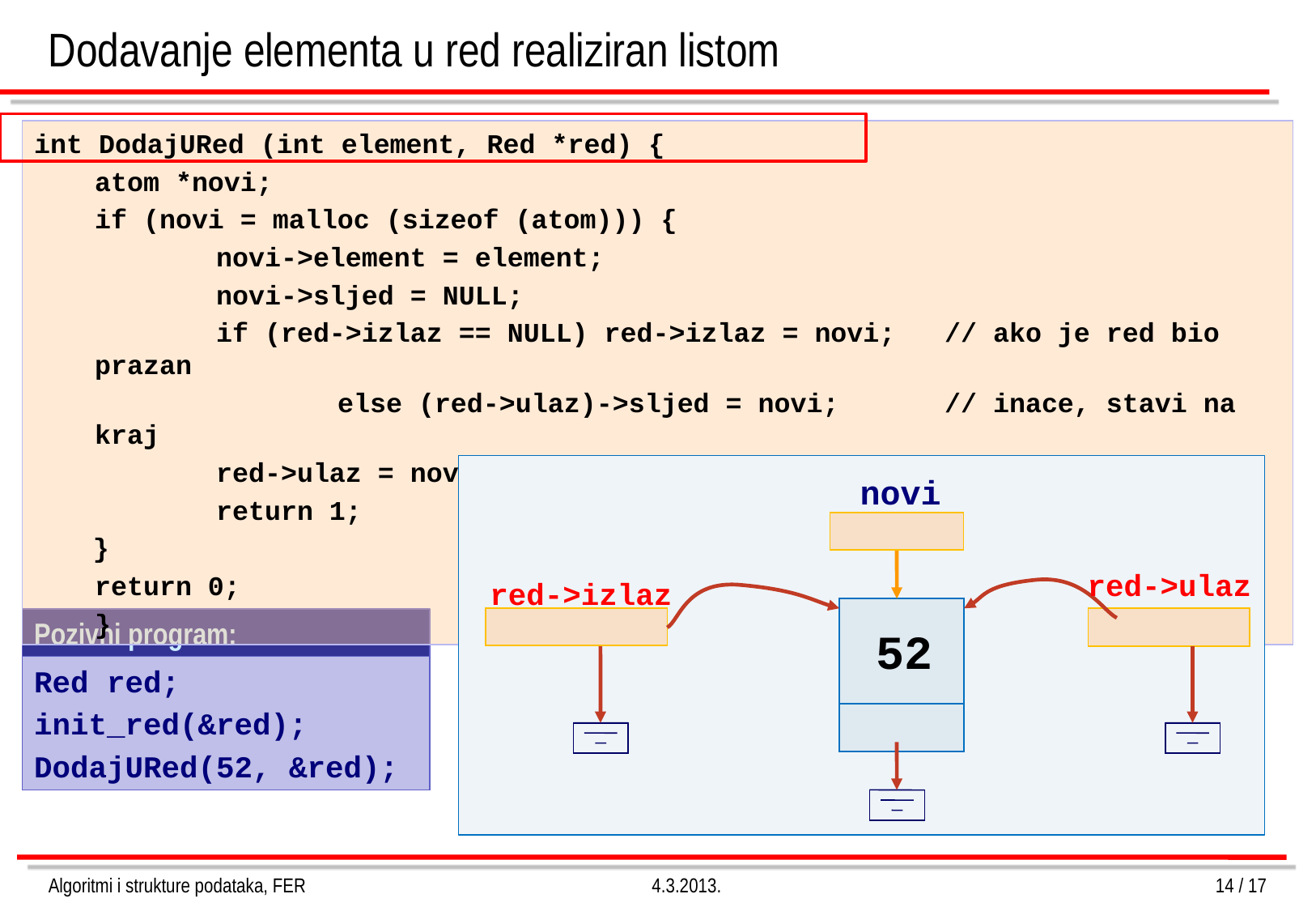

Dodavanje elementa u red realiziran listom

int DodajURed (int element, Red *red) {
atom *novi;
if (novi = malloc (sizeof (atom))) {
	novi->element = element;
	novi->sljed = NULL;
	if (red->izlaz == NULL) red->izlaz = novi;	// ako je red bio prazan
		else (red->ulaz)->sljed = novi;	// inace, stavi na kraj
	red->ulaz = novi;				// zapamti zadnjeg
	return 1;
}
return 0;
}

novi

red->ulaz
red->izlaz

Pozivni program:
52

Red red;
init_red(&red);
DodajURed(52, &red);

Algoritmi i strukture podataka, FER
4.3.2013.
14 / 17